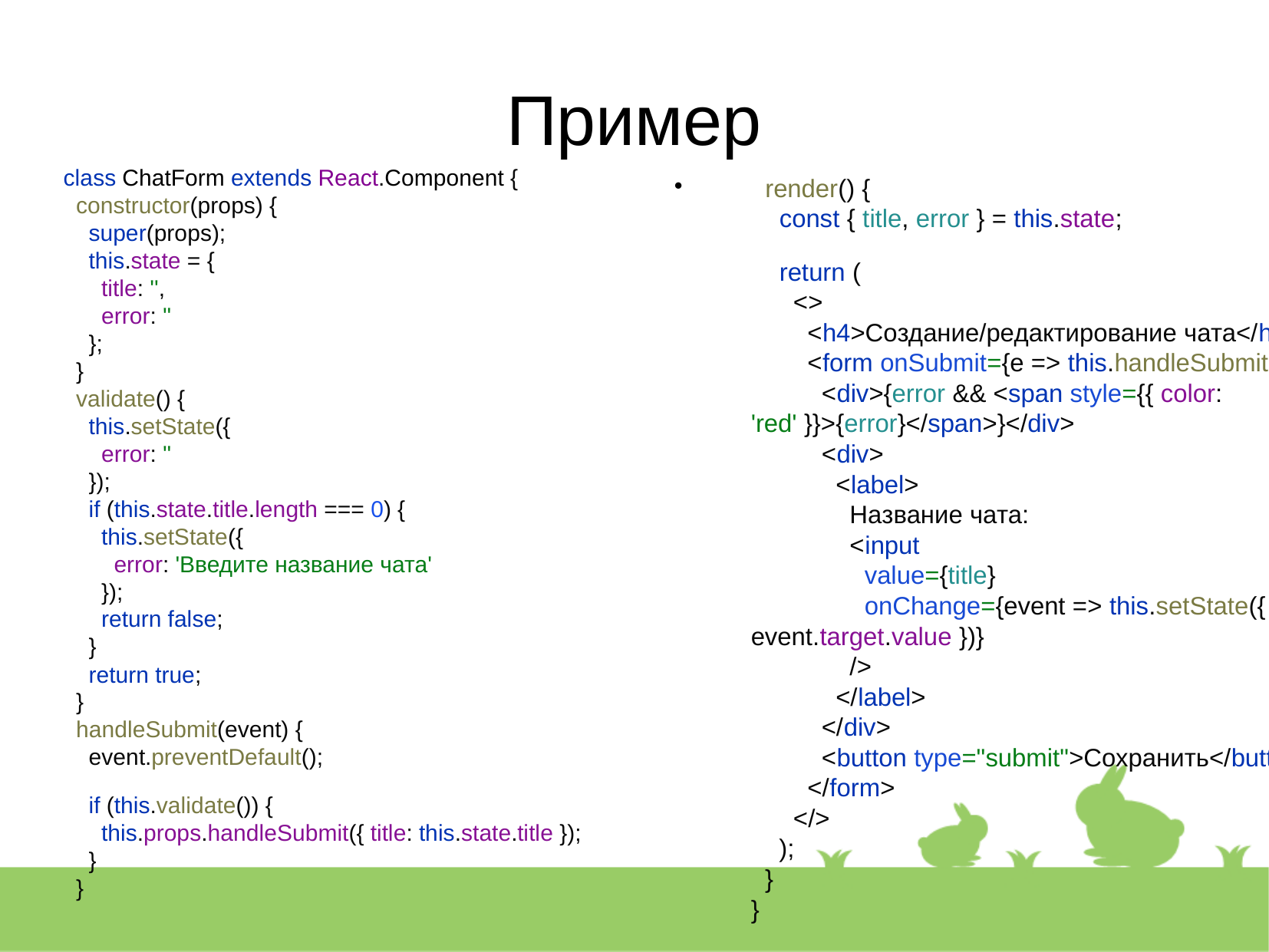

Пример
class ChatForm extends React.Component {
  constructor(props) {
    super(props);
    this.state = {
      title: '',
      error: ''
    };
  }
  validate() {
    this.setState({
      error: ''
    });
    if (this.state.title.length === 0) {
      this.setState({
        error: 'Введите название чата'
      });
      return false;
    }
    return true;
  }
  handleSubmit(event) {
    event.preventDefault();
    if (this.validate()) {
      this.props.handleSubmit({ title: this.state.title });
    }
  }
  render() {
    const { title, error } = this.state;
    return (
      <>
        <h4>Создание/редактирование чата</h4>
        <form onSubmit={e => this.handleSubmit(e)}>
          <div>{error && <span style={{ color: 'red' }}>{error}</span>}</div>
          <div>
            <label>
              Название чата:
              <input
                value={title}
                onChange={event => this.setState({ title: event.target.value })}
              />
            </label>
          </div>
          <button type="submit">Сохранить</button>
        </form>
      </>
    );
  }
}